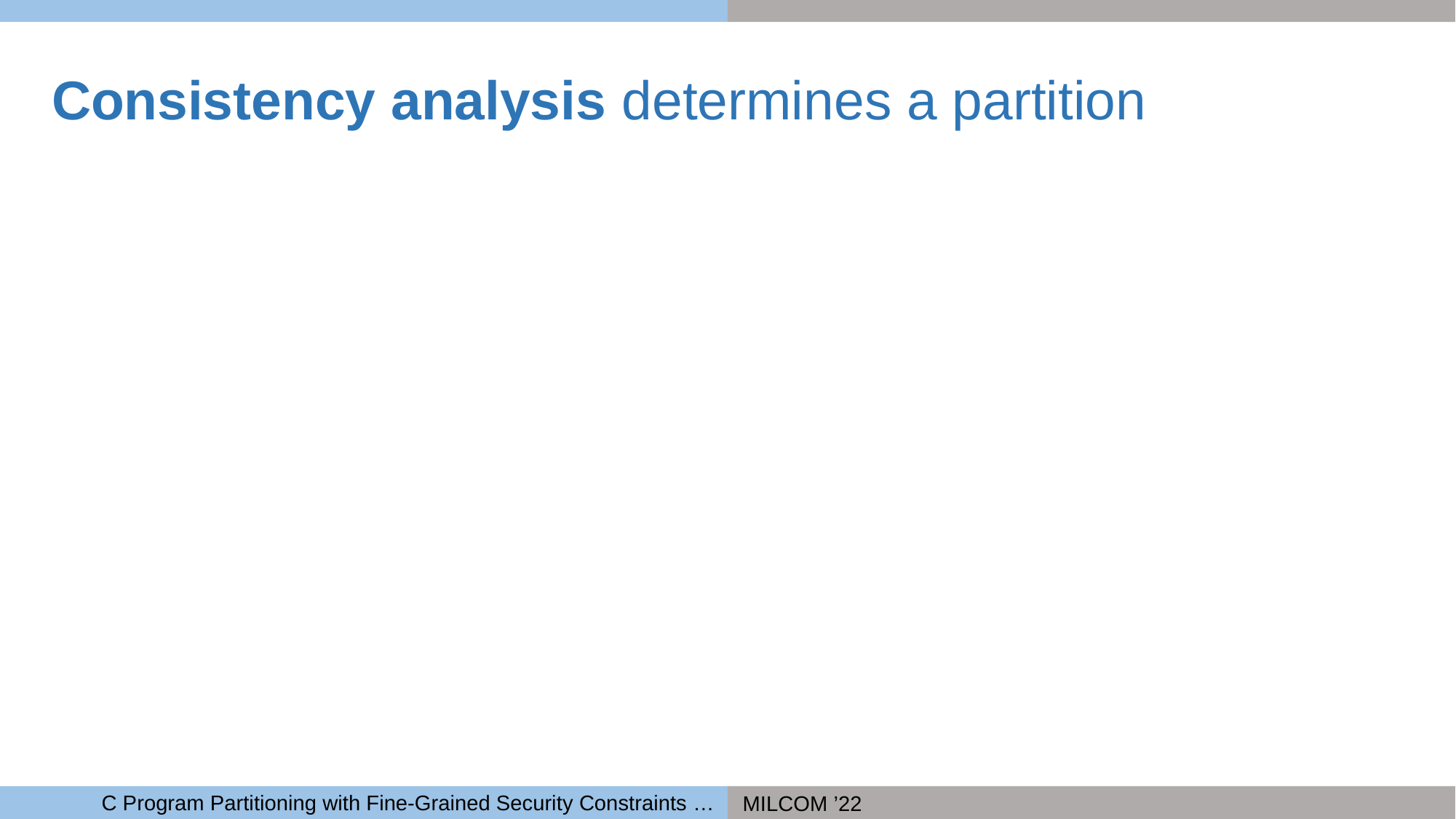

Consistency analysis determines a partition
C Program Partitioning with Fine-Grained Security Constraints …

MILCOM ’22